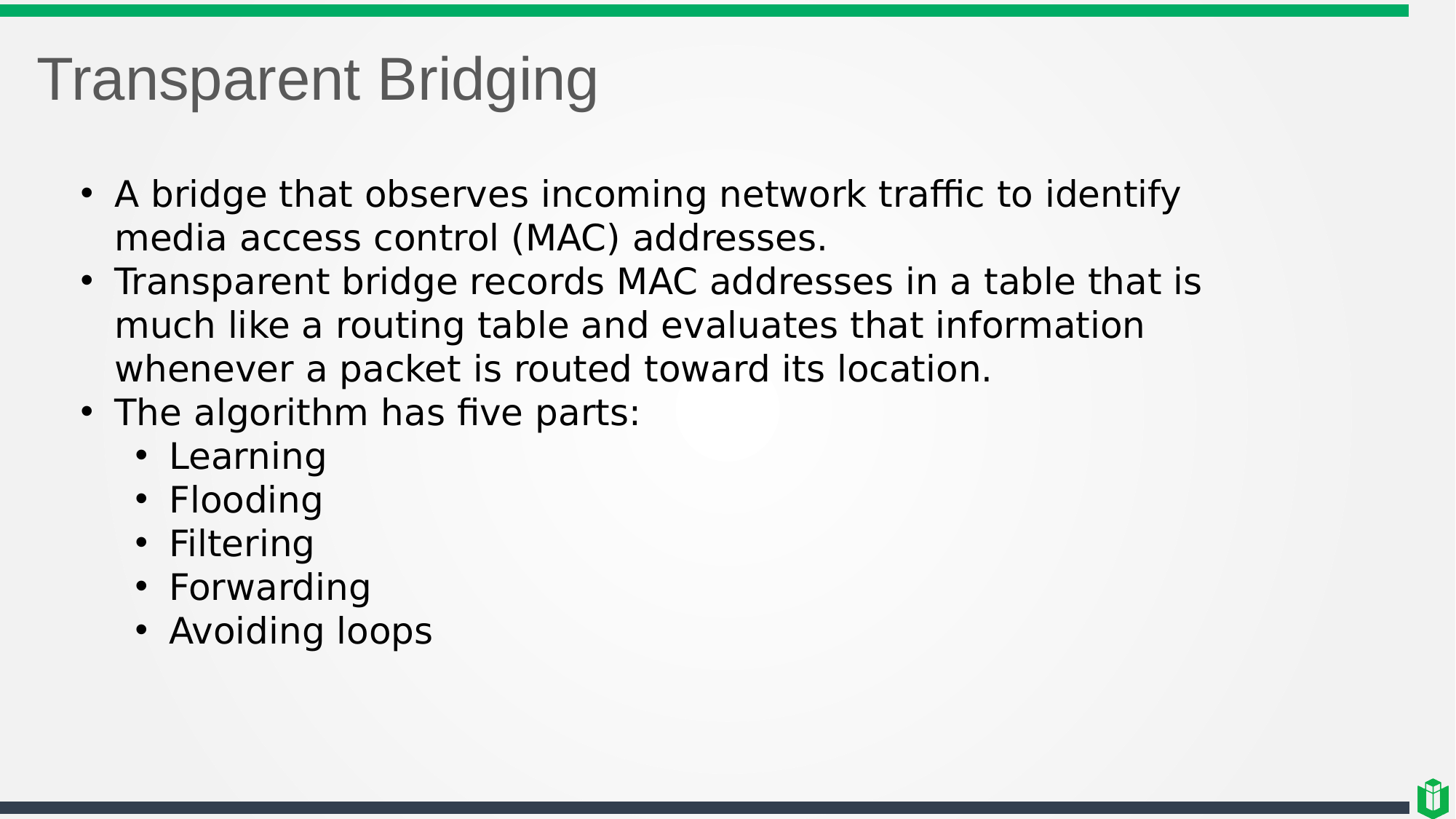

# Transparent Bridging
A bridge that observes incoming network traffic to identify media access control (MAC) addresses.
Transparent bridge records MAC addresses in a table that is much like a routing table and evaluates that information whenever a packet is routed toward its location.
The algorithm has five parts:
Learning
Flooding
Filtering
Forwarding
Avoiding loops